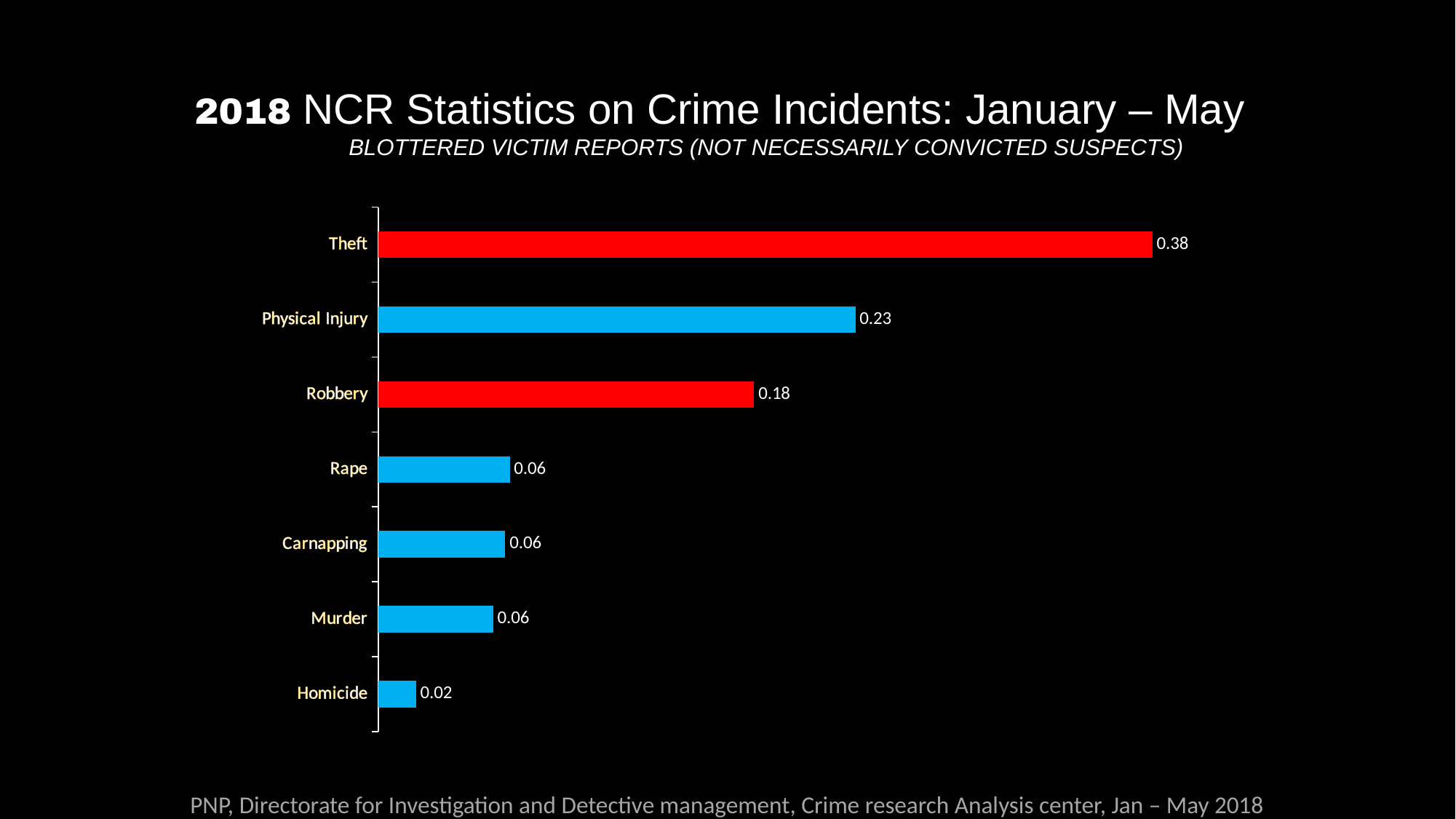

2018 NCR Statistics on Crime Incidents: January – May
BLOTTERED VICTIM REPORTS (NOT NECESSARILY CONVICTED SUSPECTS)

### Chart

| Category | Column1 |
|---|---|
| Homicide | 0.01849338310145911 |
| Murder | 0.05632846963013234 |
| Carnapping | 0.062266711910417376 |
| Rape | 0.06447234475738038 |
| Robbery | 0.1844248388191381 |
| Physical Injury | 0.23413640990838142 |
| Theft | 0.37987784187309126 |
PNP, Directorate for Investigation and Detective management, Crime research Analysis center, Jan – May 2018
http://www.pnp.gov.ph/images/transparency_seal/2018/crimestats/Crime-Stat-Jan-May-2018.pdf